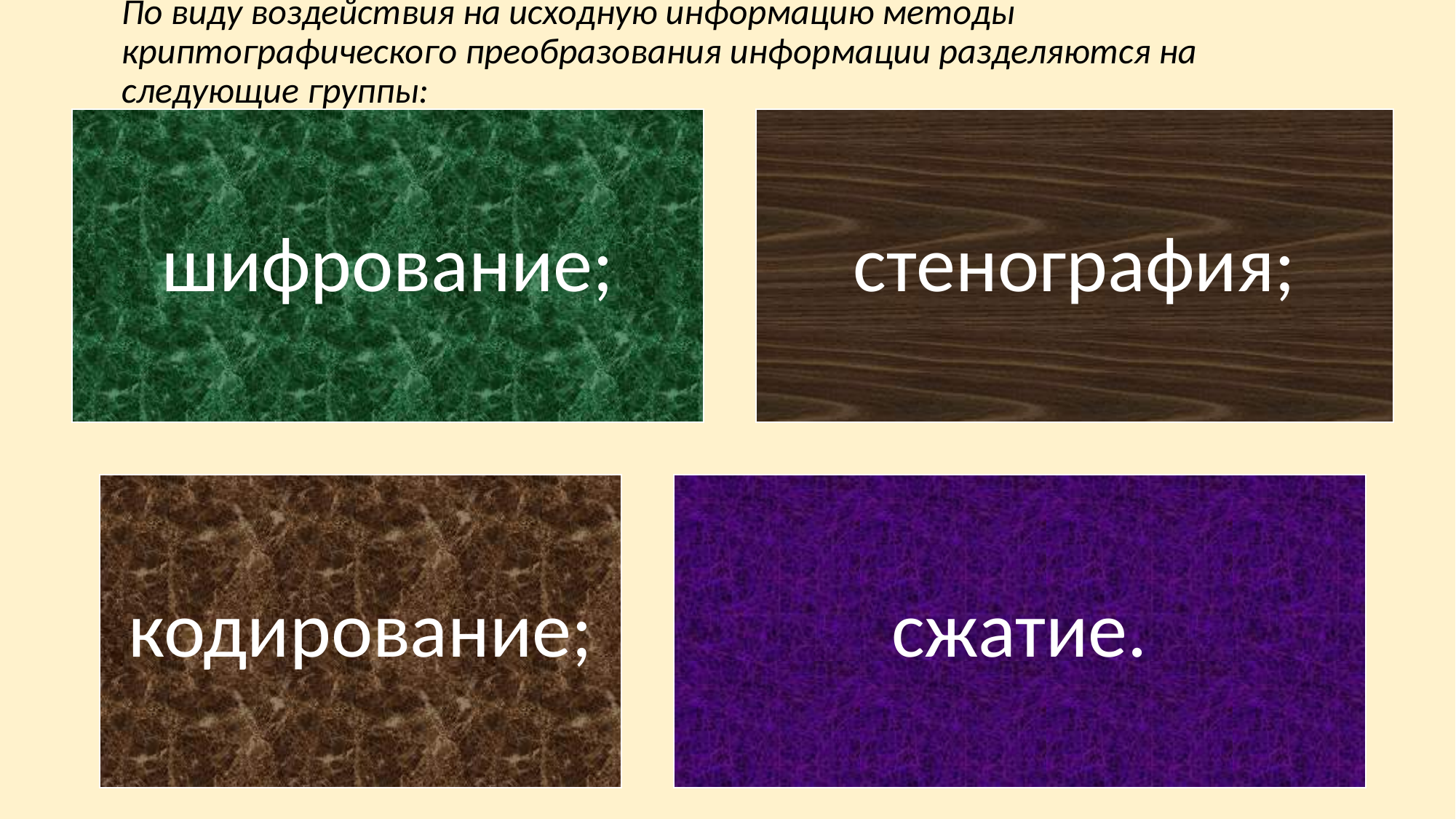

# По виду воздействия на исходную информацию методы криптографического преобразования информации разделяются на следующие группы:
шифрование;
стенография;
кодирование;
сжатие.